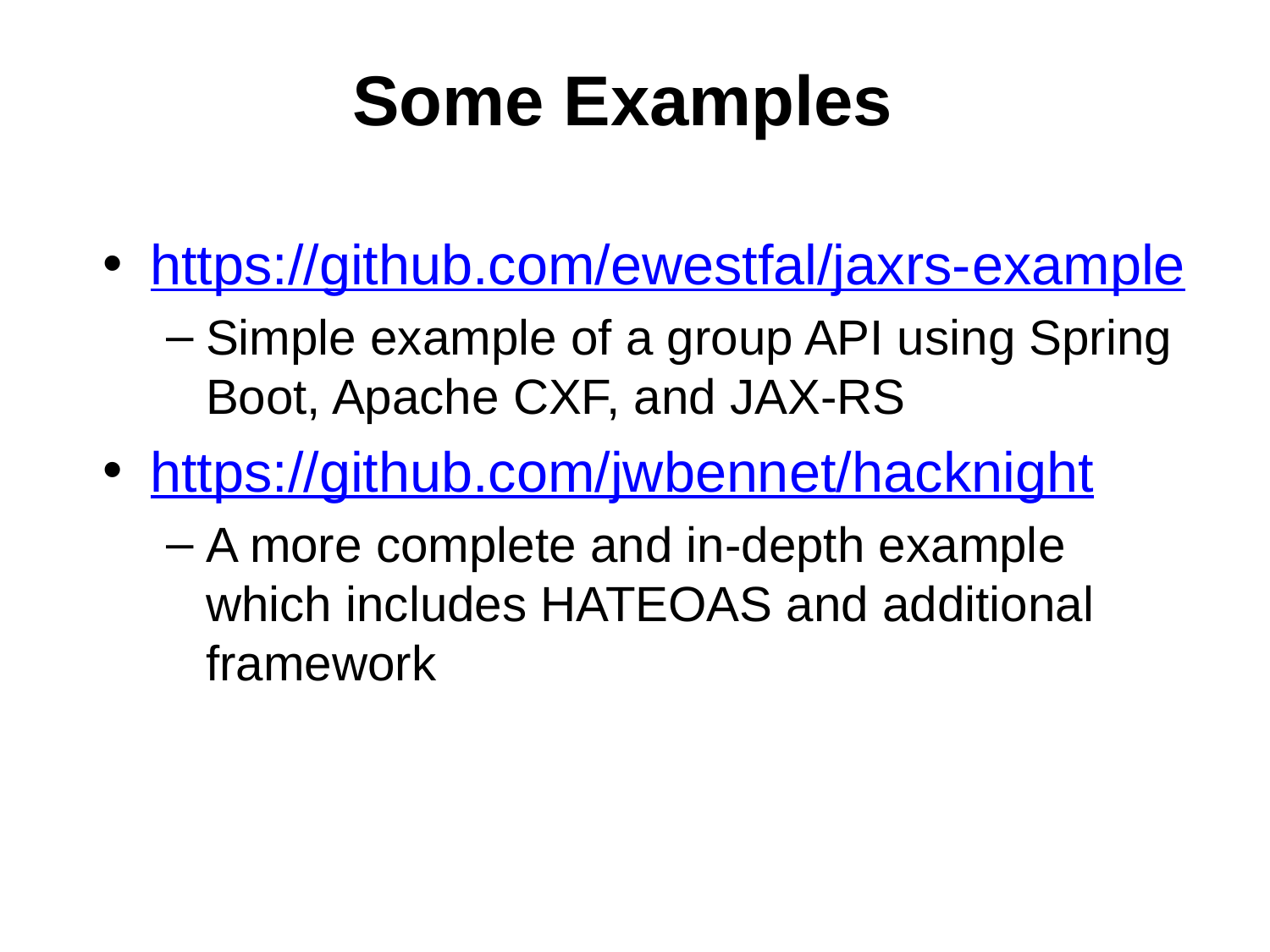

Some Examples
https://github.com/ewestfal/jaxrs-example
Simple example of a group API using Spring Boot, Apache CXF, and JAX-RS
https://github.com/jwbennet/hacknight
A more complete and in-depth example which includes HATEOAS and additional framework